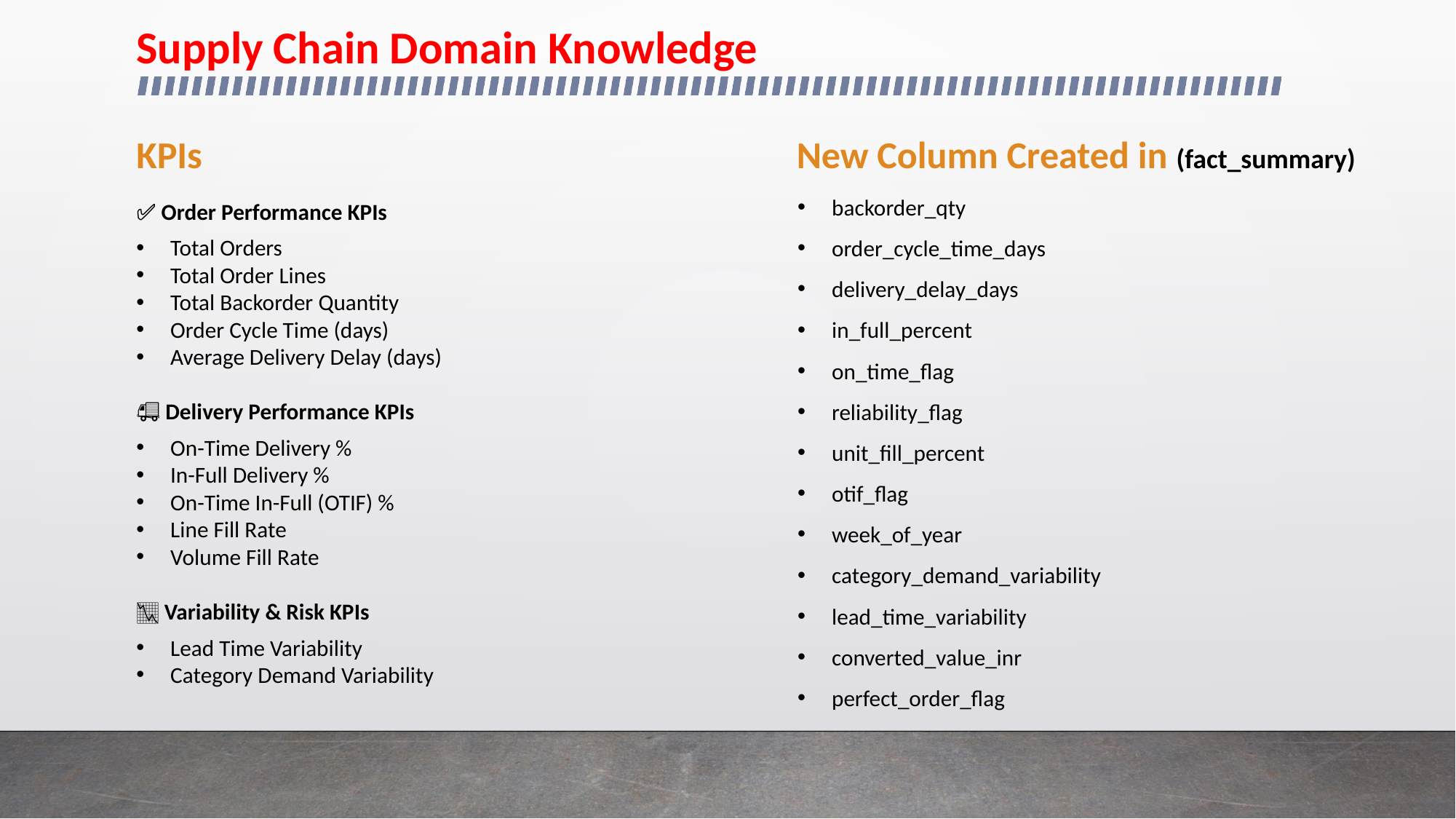

Supply Chain Domain Knowledge
KPIs
New Column Created in (fact_summary)
backorder_qty
order_cycle_time_days
delivery_delay_days
in_full_percent
on_time_flag
reliability_flag
unit_fill_percent
otif_flag
week_of_year
category_demand_variability
lead_time_variability
converted_value_inr
perfect_order_flag
✅ Order Performance KPIs

Total Orders
Total Order Lines
Total Backorder Quantity
Order Cycle Time (days)
Average Delivery Delay (days)

🚚 Delivery Performance KPIs

On-Time Delivery %
In-Full Delivery %
On-Time In-Full (OTIF) %
Line Fill Rate
Volume Fill Rate

📉 Variability & Risk KPIs

Lead Time Variability
Category Demand Variability